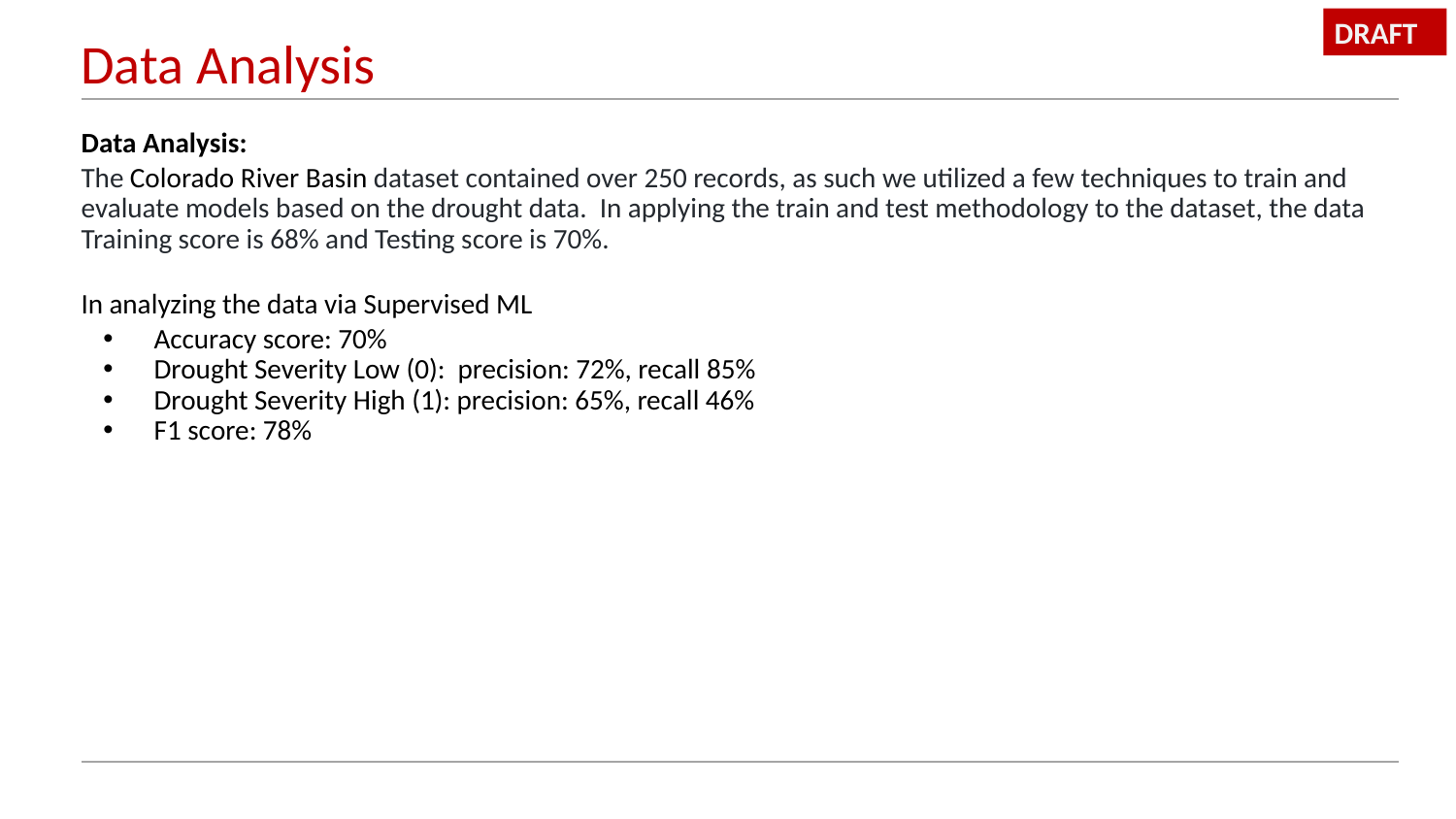

DRAFT
# Data Analysis
Data Analysis:
The Colorado River Basin dataset contained over 250 records, as such we utilized a few techniques to train and evaluate models based on the drought data.  In applying the train and test methodology to the dataset, the data Training score is 68% and Testing score is 70%.

In analyzing the data via Supervised ML
Accuracy score: 70%
Drought Severity Low (0):  precision: 72%, recall 85%
Drought Severity High (1): precision: 65%, recall 46%
F1 score: 78%